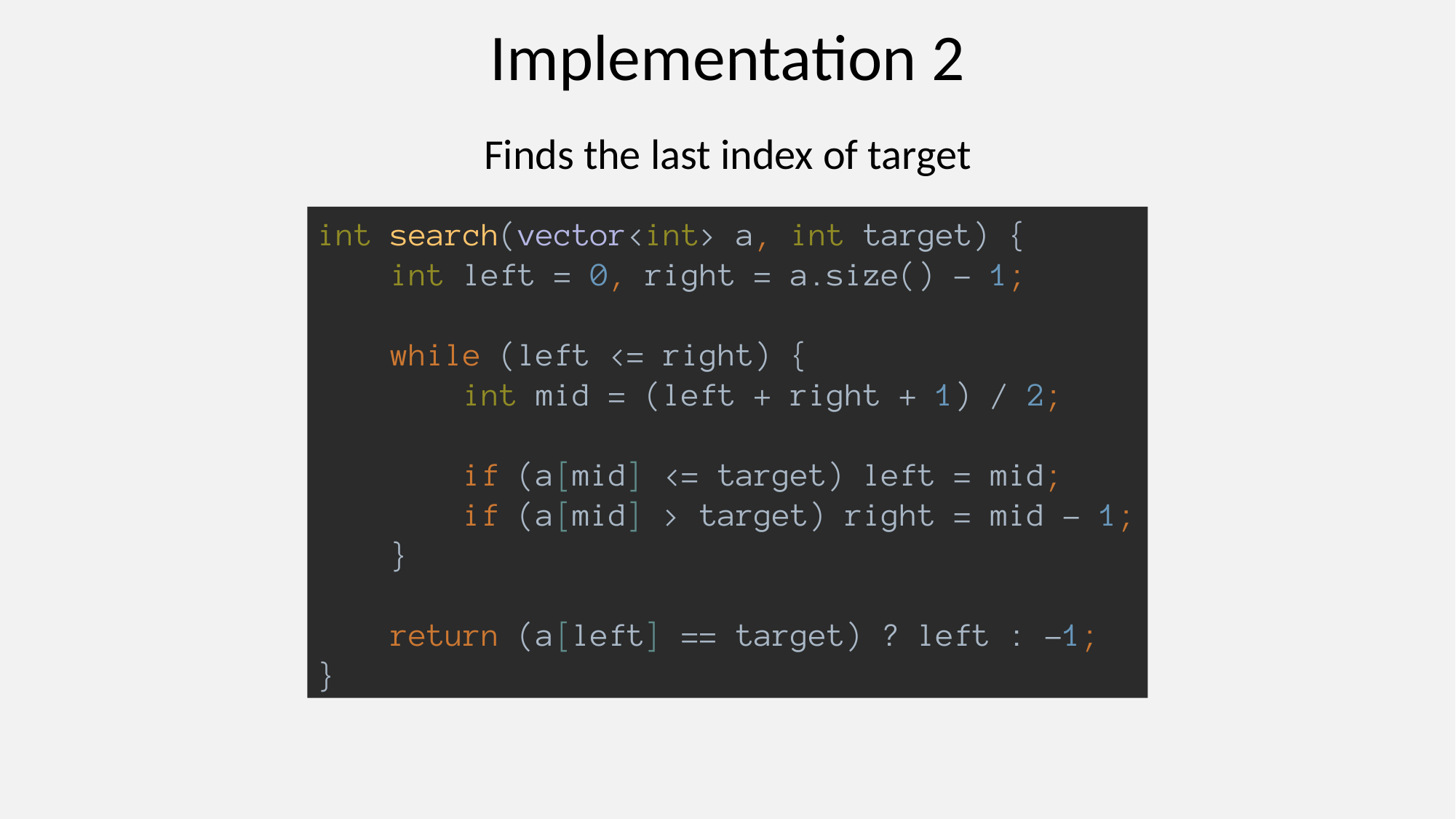

# Implementation 2
Finds the last index of target
int search(vector<int> a, int target) {
    int left = 0, right = a.size() - 1;
    while (left <= right) {
        int mid = (left + right + 1) / 2;
        if (a[mid] <= target) left = mid;
        if (a[mid] > target) right = mid - 1;
    }
    return (a[left] == target) ? left : -1;
}